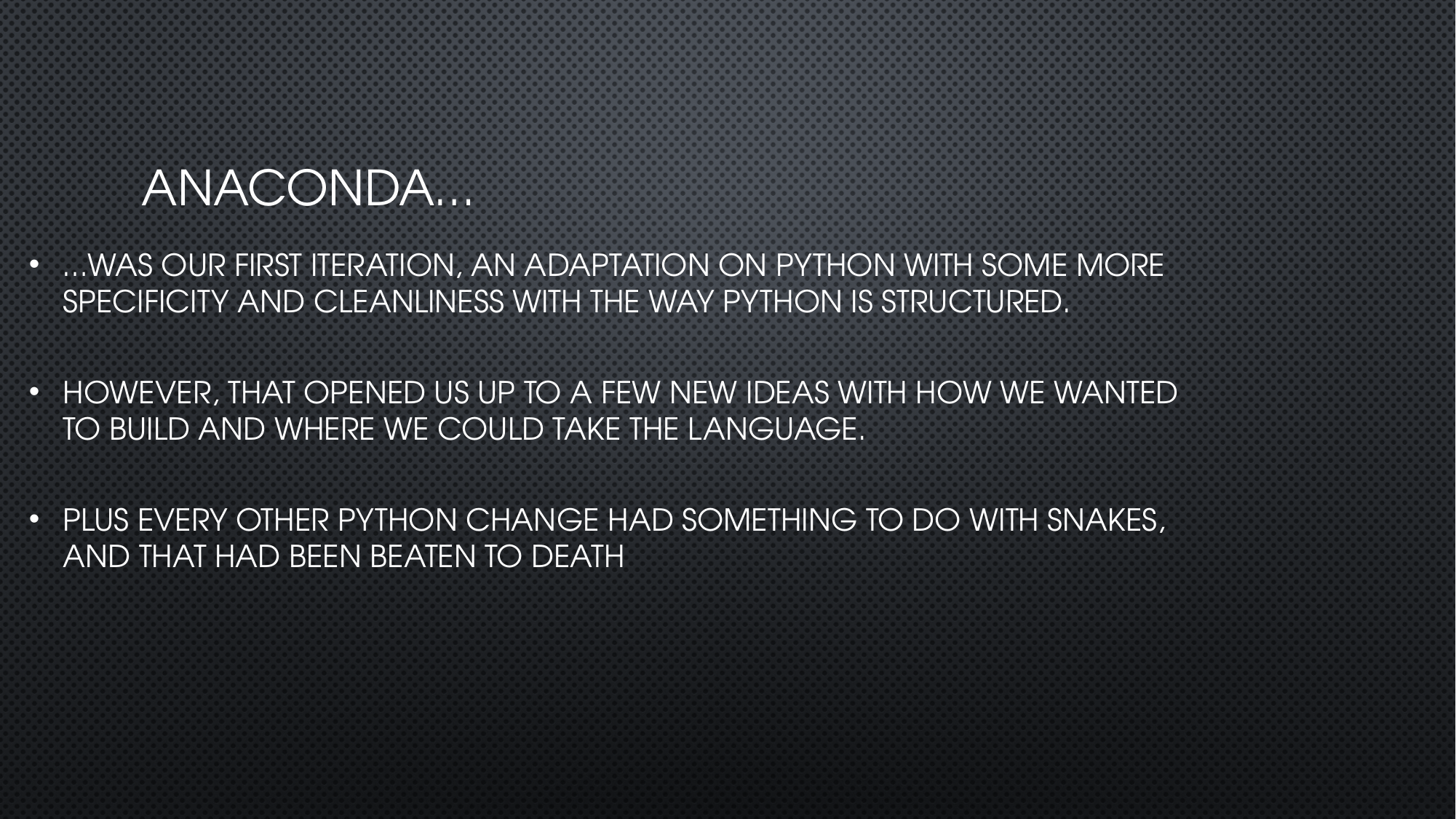

# Anaconda…
…was our first iteration, an adaptation on Python with some more specificity and cleanliness with the way python is structured.

However, that opened us up to a few new ideas with how we wanted to build and where we could take the language.

Plus every other python change had something to do with snakes, and that had been beaten to death